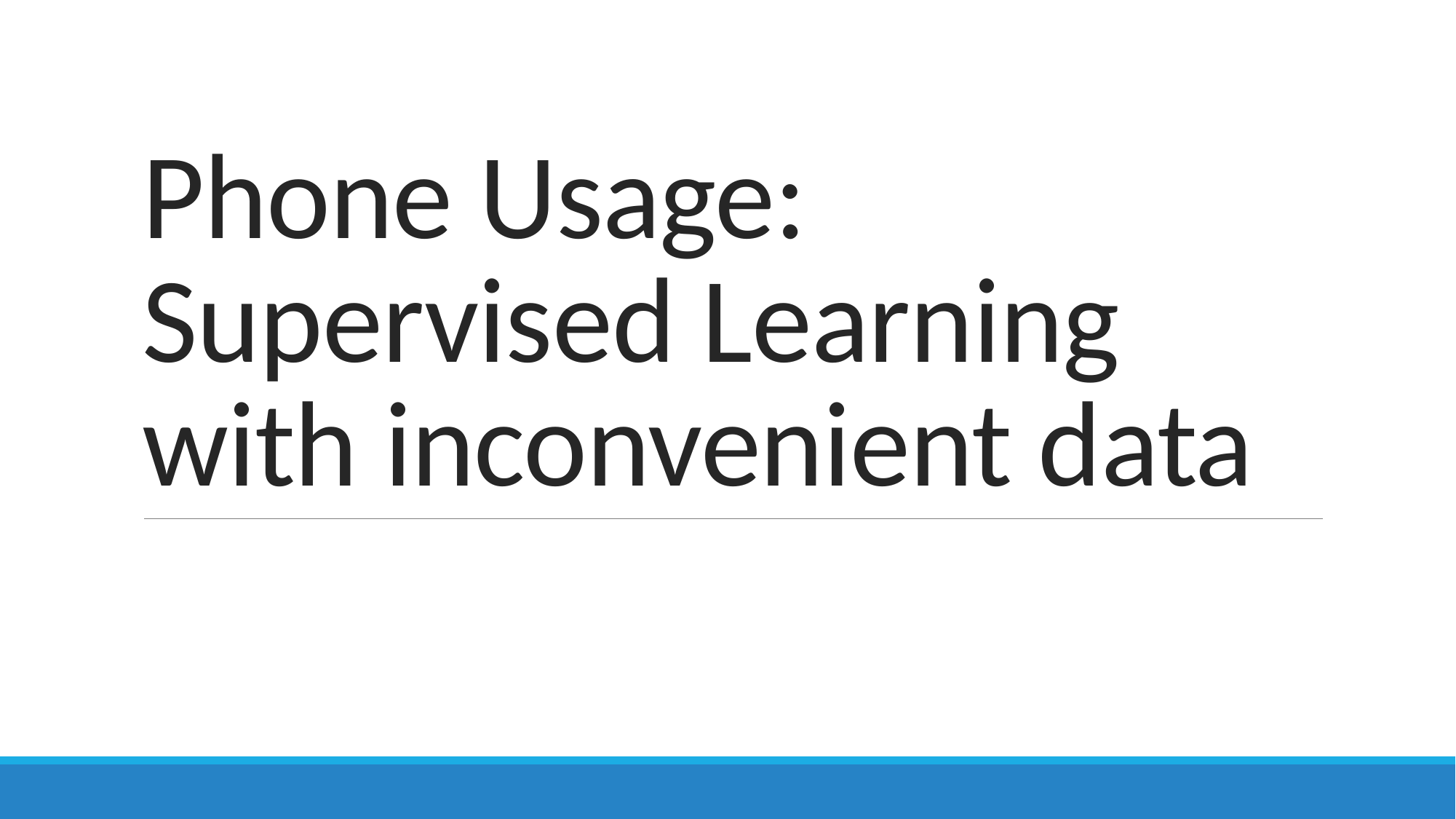

# Phone Usage: Supervised Learning with inconvenient data